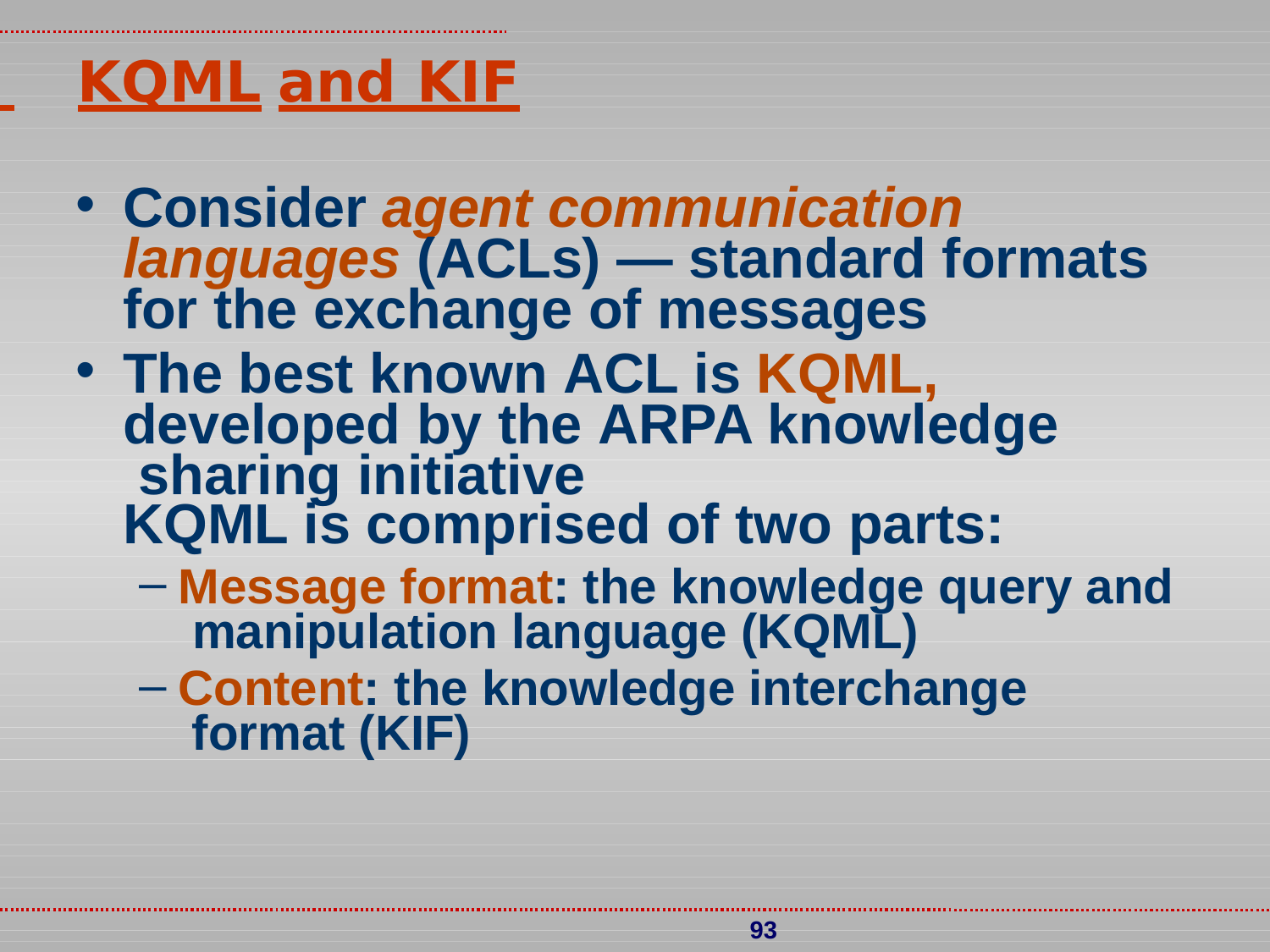

# KQML	and KIF
Consider agent communication  languages (ACLs) — standard formats  for the exchange of messages
The best known ACL is KQML,  developed by the ARPA knowledge  sharing initiative
KQML is comprised of two parts:
Message format: the knowledge query and  manipulation language (KQML)
Content: the knowledge interchange  format (KIF)

93